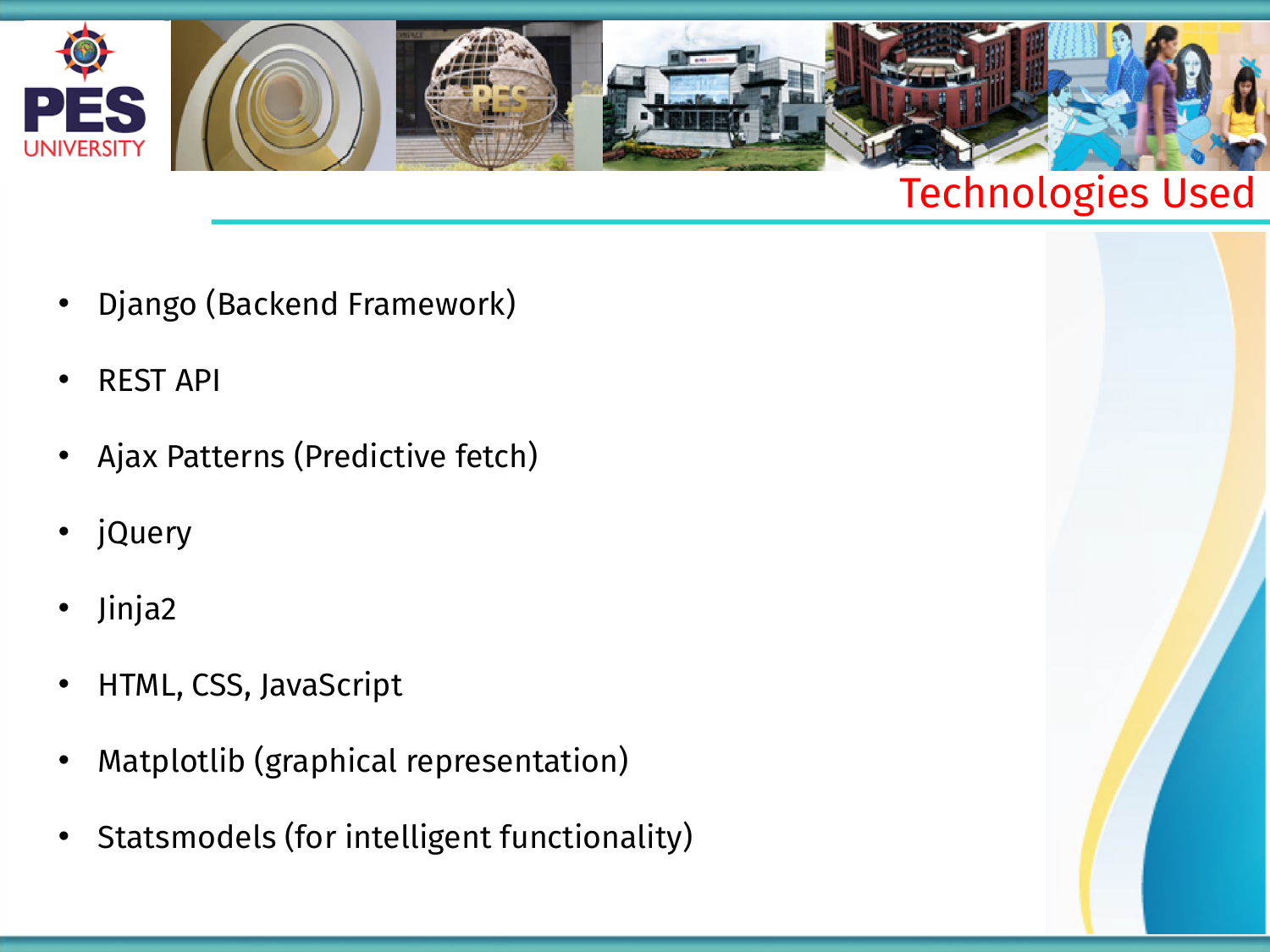

Technologies Used

Django (Backend Framework)
REST API
Ajax Patterns (Predictive fetch)
jQuery
Jinja2
HTML, CSS, JavaScript
Matplotlib (graphical representation)
Statsmodels (for intelligent functionality)